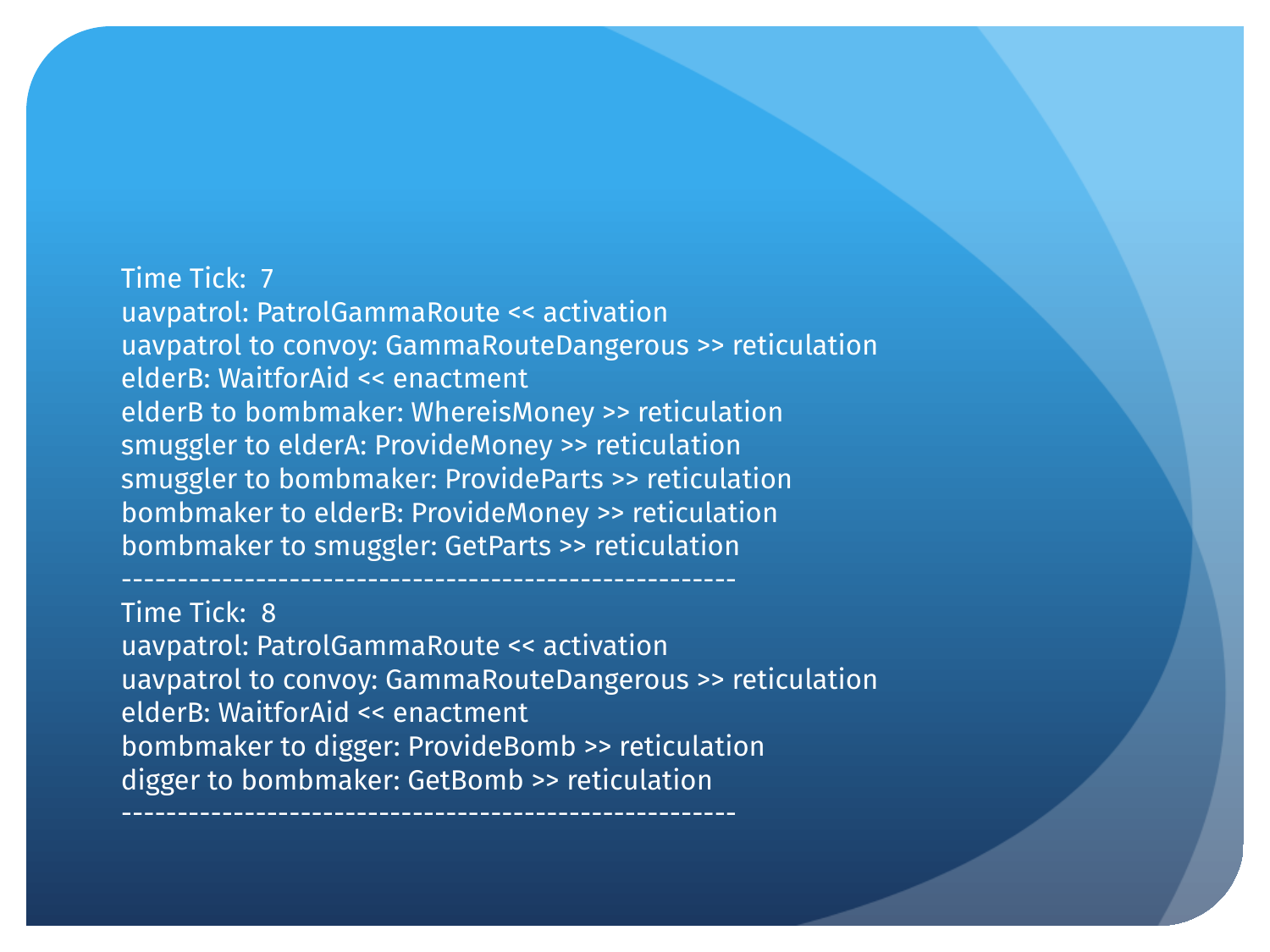

#
Time Tick:  7
uavpatrol: PatrolGammaRoute << activation
uavpatrol to convoy: GammaRouteDangerous >> reticulation
elderB: WaitforAid << enactment
elderB to bombmaker: WhereisMoney >> reticulation
smuggler to elderA: ProvideMoney >> reticulation
smuggler to bombmaker: ProvideParts >> reticulation
bombmaker to elderB: ProvideMoney >> reticulation
bombmaker to smuggler: GetParts >> reticulation
-------------------------------------------------------
Time Tick:  8
uavpatrol: PatrolGammaRoute << activation
uavpatrol to convoy: GammaRouteDangerous >> reticulation
elderB: WaitforAid << enactment
bombmaker to digger: ProvideBomb >> reticulation
digger to bombmaker: GetBomb >> reticulation
-------------------------------------------------------